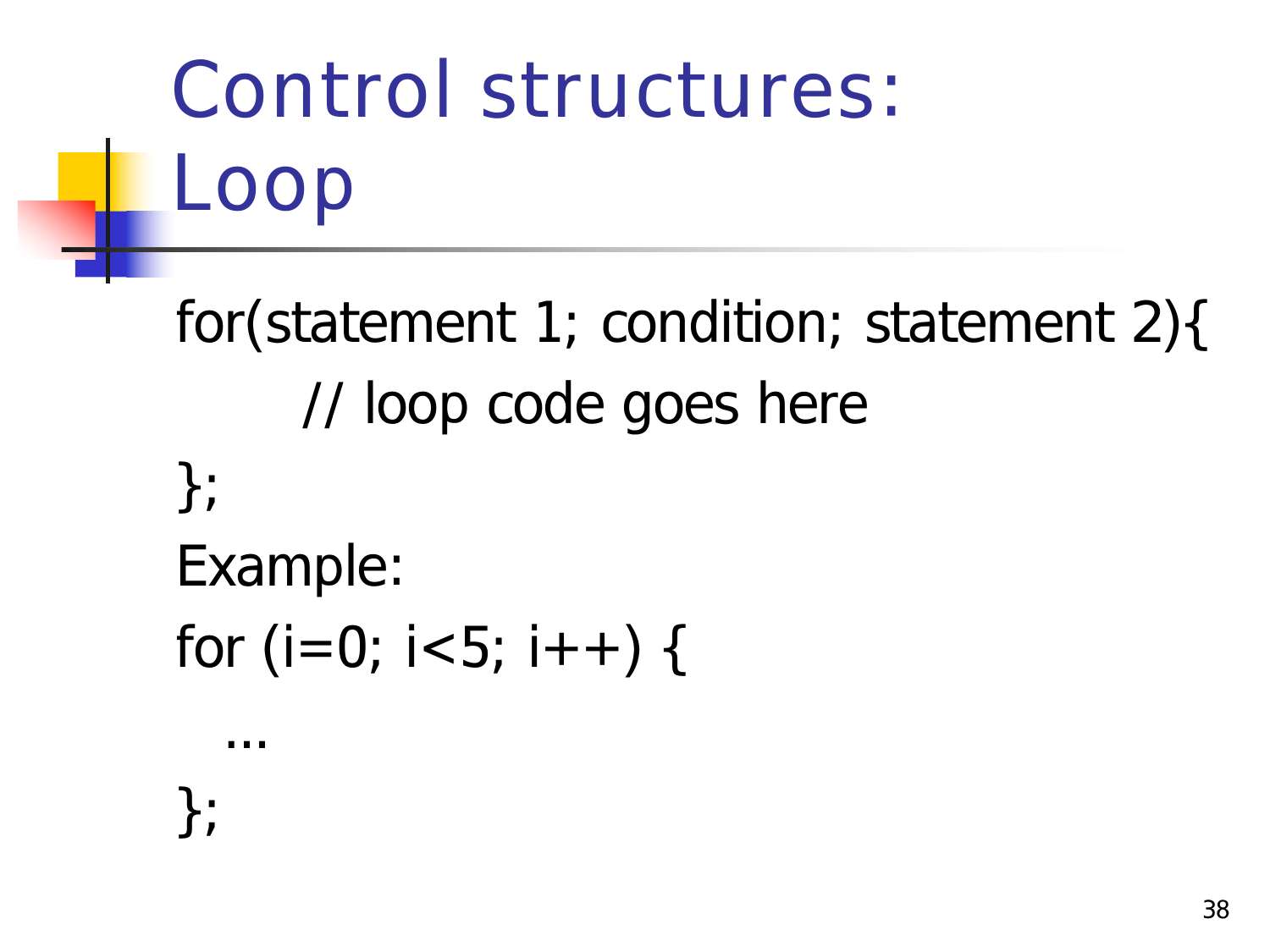

# Control structures:
Loop
for(statement 1; condition; statement 2){
// loop code goes here
};
Example:
for (i=0; i<5; i++) {
…
};
38